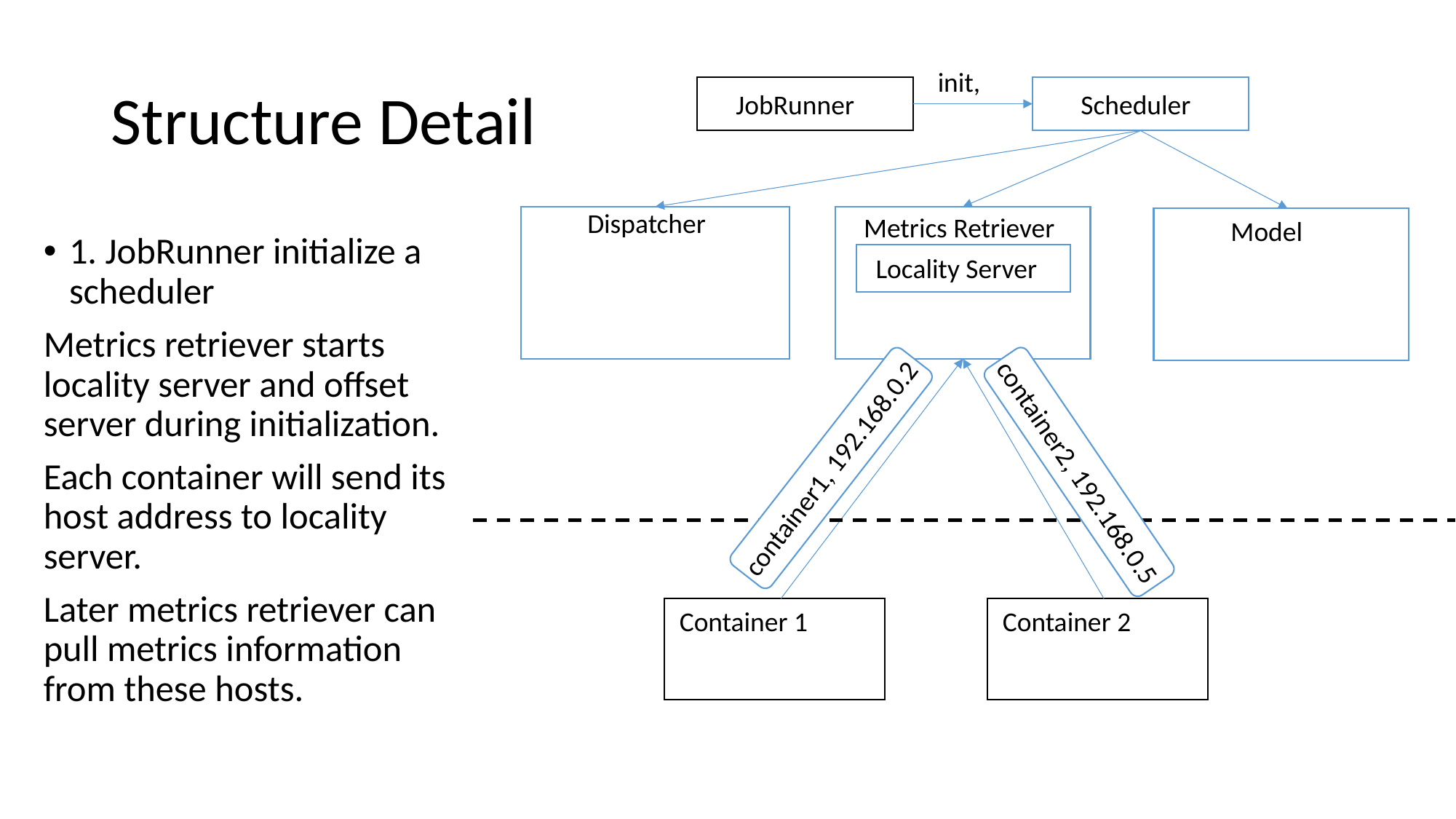

# Structure Detail
init,

JobRunner
Scheduler
Dispatcher
Metrics Retriever

Model
1. JobRunner initialize a scheduler
Metrics retriever starts locality server and offset server during initialization.
Each container will send its host address to locality server.
Later metrics retriever can pull metrics information from these hosts.

Locality Server

 container1, 192.168.0.2

 container2, 192.168.0.5

Container 1

Container 2